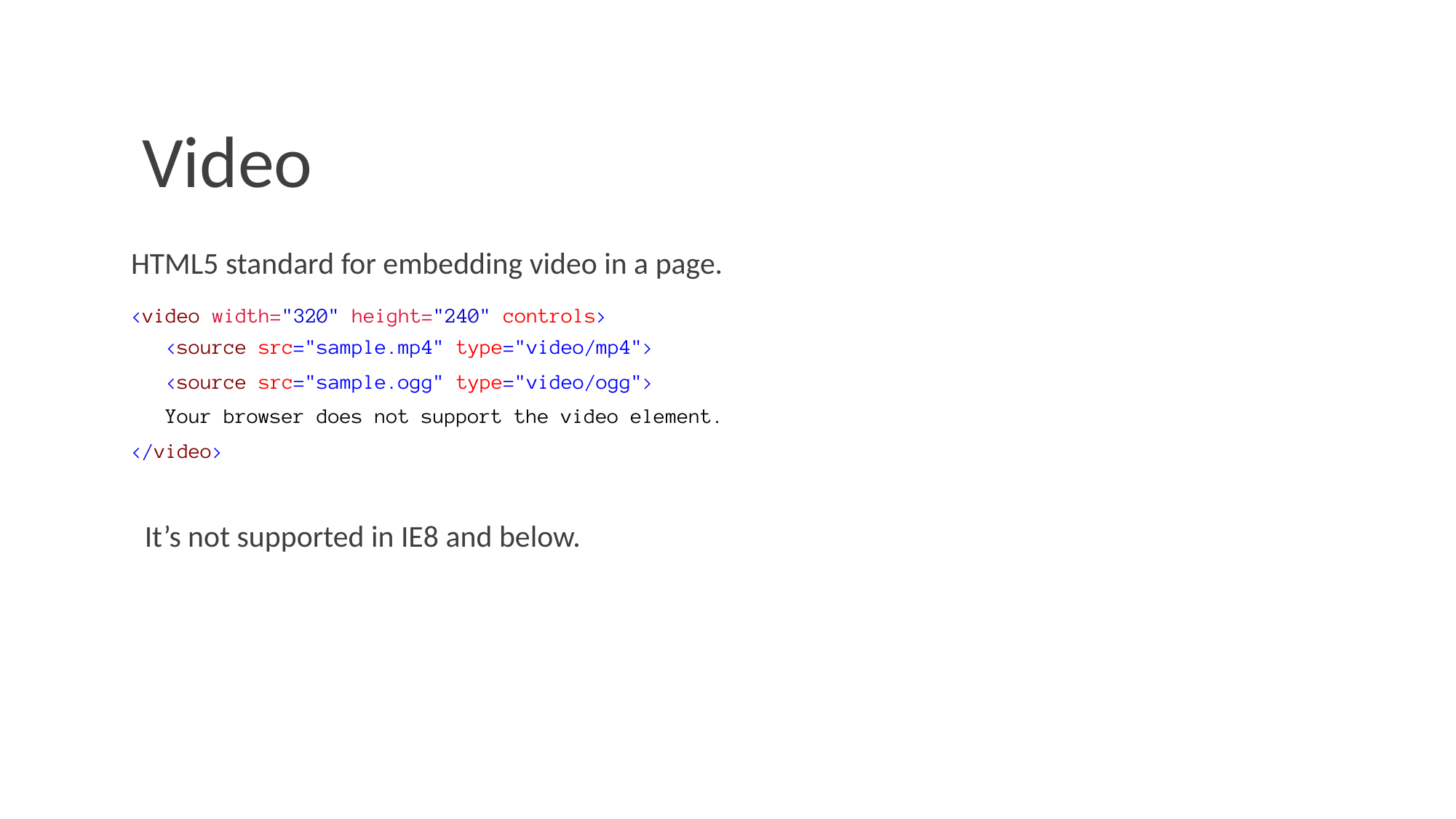

# Video
HTML5 standard for embedding video in a page.
<video width="320" height="240" controls>
<source src="sample.mp4" type="video/mp4">
<source src="sample.ogg" type="video/ogg">
Your browser does not support the video element.
</video>

It’s not supported in IE8 and below.